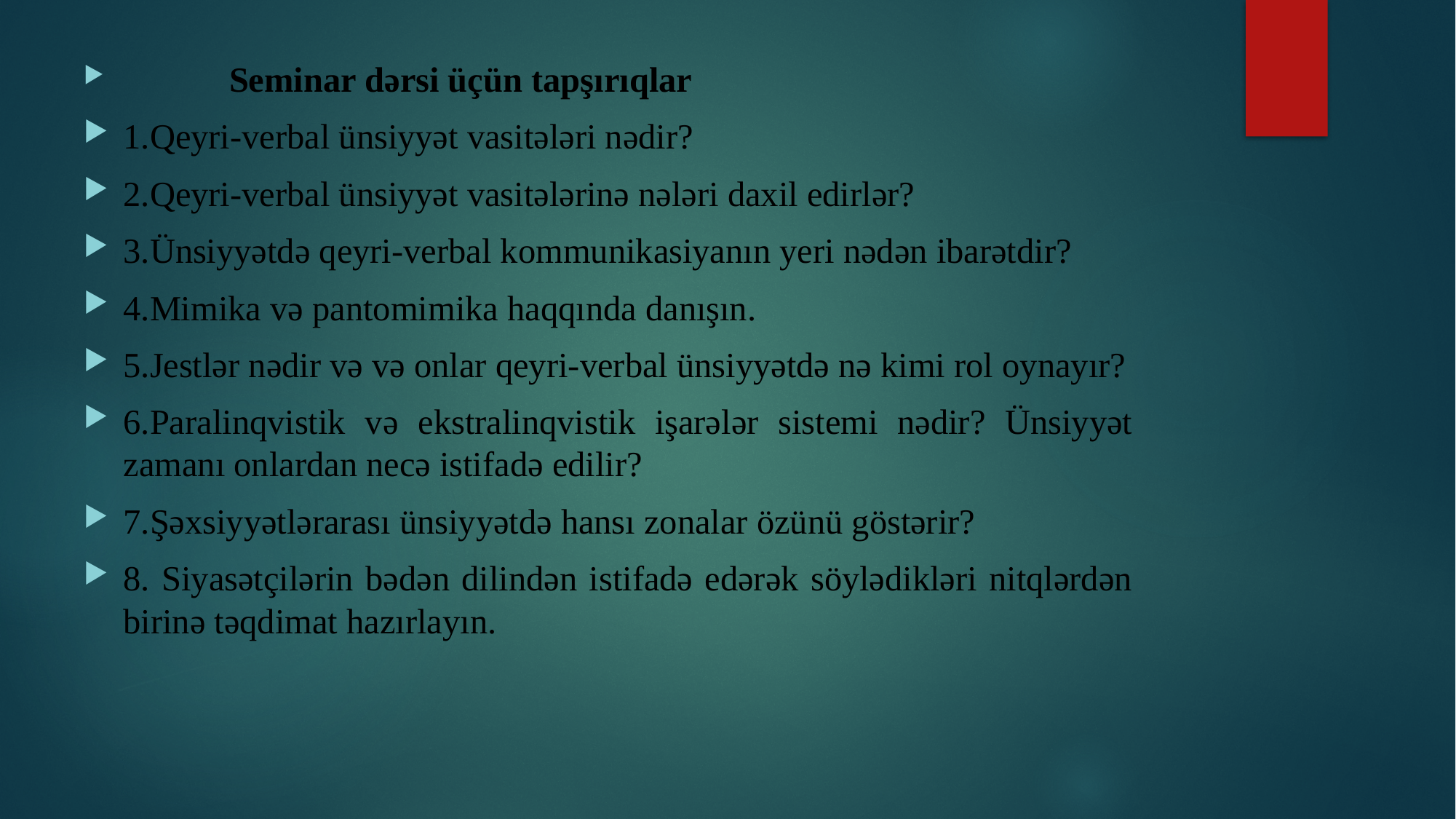

Seminar dərsi üçün tapşırıqlar
1.Qeyri-verbal ünsiyyət vasitələri nədir?
2.Qeyri-verbal ünsiyyət vasitələrinə nələri daхil edirlər?
3.Ünsiyyətdə qeyri-verbal kommunikasiyanın yeri nədən ibarətdir?
4.Mimika və pantomimika haqqında danışın.
5.Jestlər nədir və və onlar qeyri-verbal ünsiyyətdə nə kimi rol oynayır?
6.Paralinqvistik və ekstralinqvistik işarələr sistemi nədir? Ünsiyyət zamanı onlardan necə istifadə edilir?
7.Şəхsiyyətlərarası ünsiyyətdə hansı zonalar özünü göstərir?
8. Siyasətçilərin bədən dilindən istifadə edərək söylədikləri nitqlərdən birinə təqdimat hazırlayın.